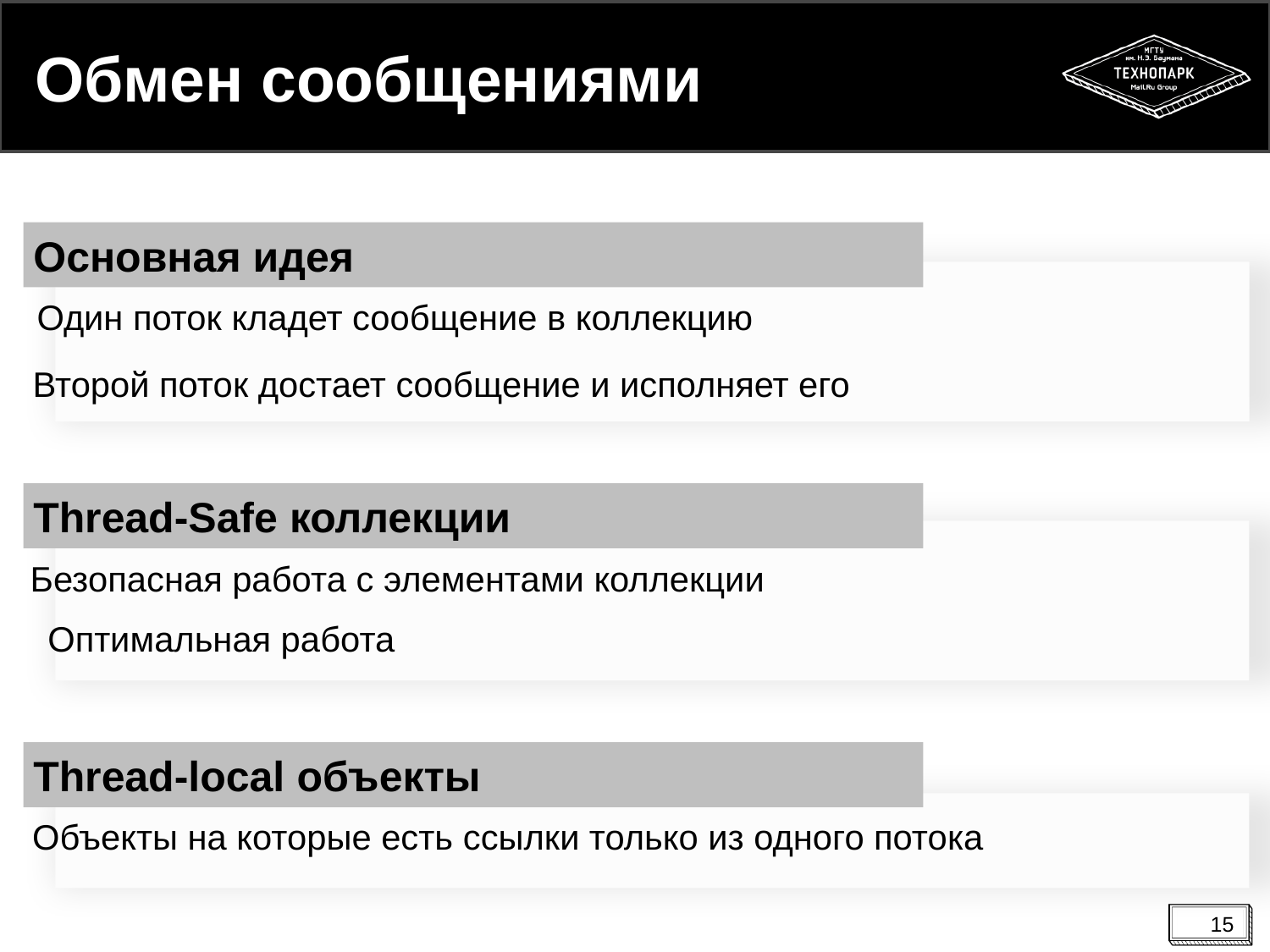

# Обмен сообщениями
Основная идея

Один поток кладет сообщение в коллекцию
Второй поток достает сообщение и исполняет его
Thread-Safe коллекции

Безопасная работа с элементами коллекции
Оптимальная работа
Thread-local объекты

Объекты на которые есть ссылки только из одного потока
15